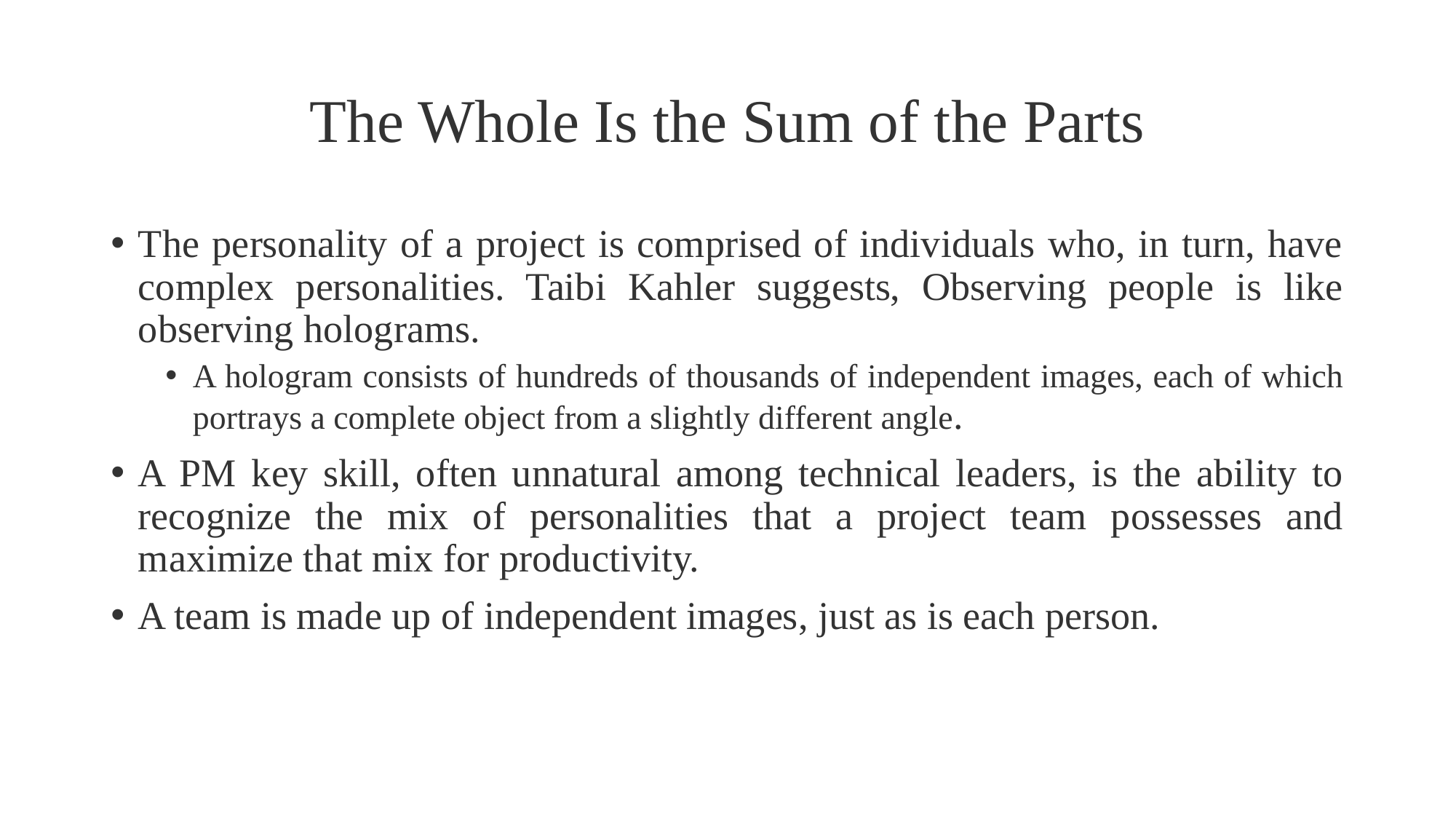

# The Whole Is the Sum of the Parts
The personality of a project is comprised of individuals who, in turn, have complex personalities. Taibi Kahler suggests, Observing people is like observing holograms.
A hologram consists of hundreds of thousands of independent images, each of which portrays a complete object from a slightly different angle.
A PM key skill, often unnatural among technical leaders, is the ability to recognize the mix of personalities that a project team possesses and maximize that mix for productivity.
A team is made up of independent images, just as is each person.